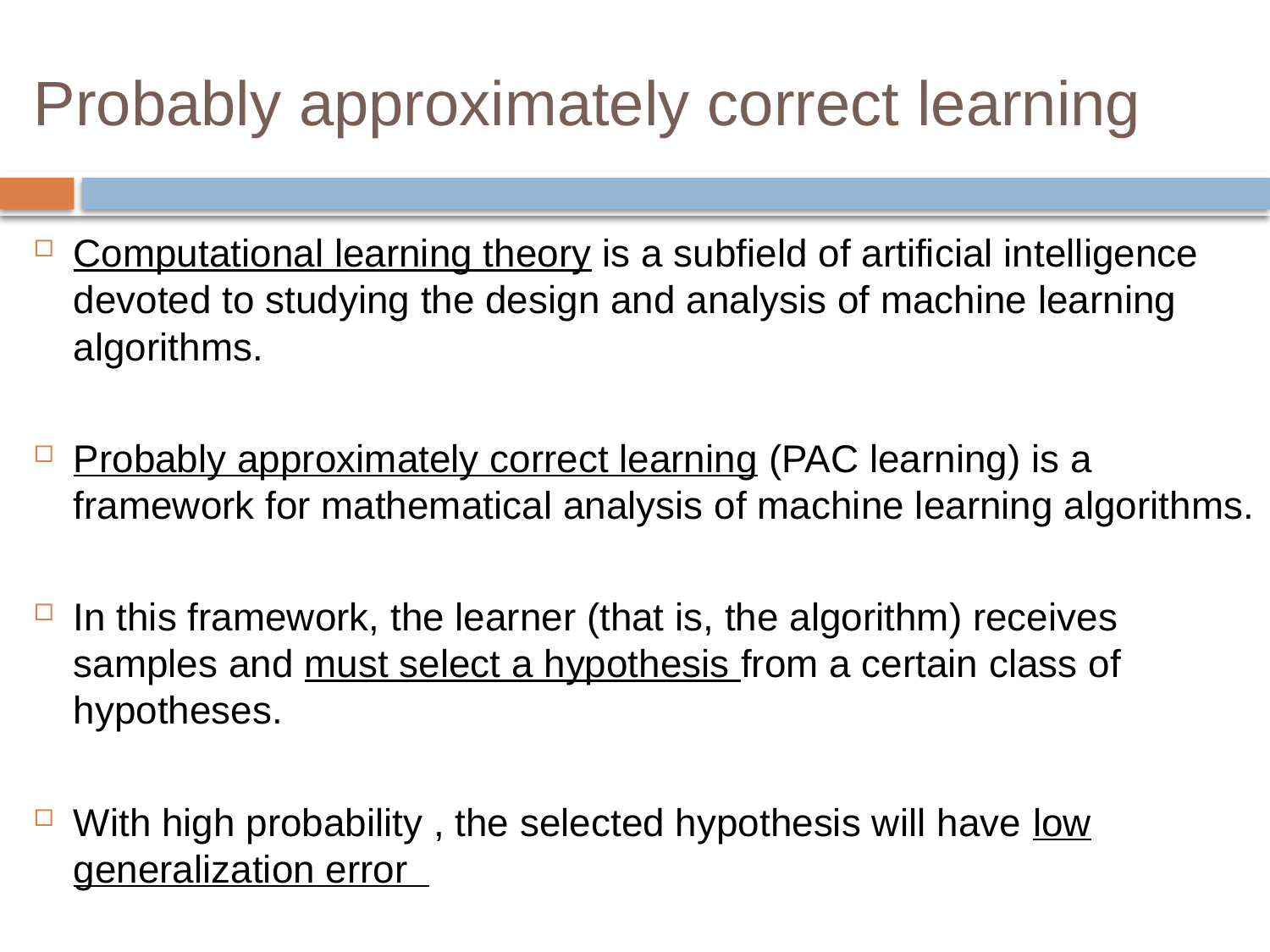

# Probably approximately correct learning
Computational learning theory is a subfield of artificial intelligence devoted to studying the design and analysis of machine learning algorithms.

Probably approximately correct learning (PAC learning) is a framework for mathematical analysis of machine learning algorithms.

In this framework, the learner (that is, the algorithm) receives samples and must select a hypothesis from a certain class of hypotheses.

With high probability , the selected hypothesis will have low generalization error